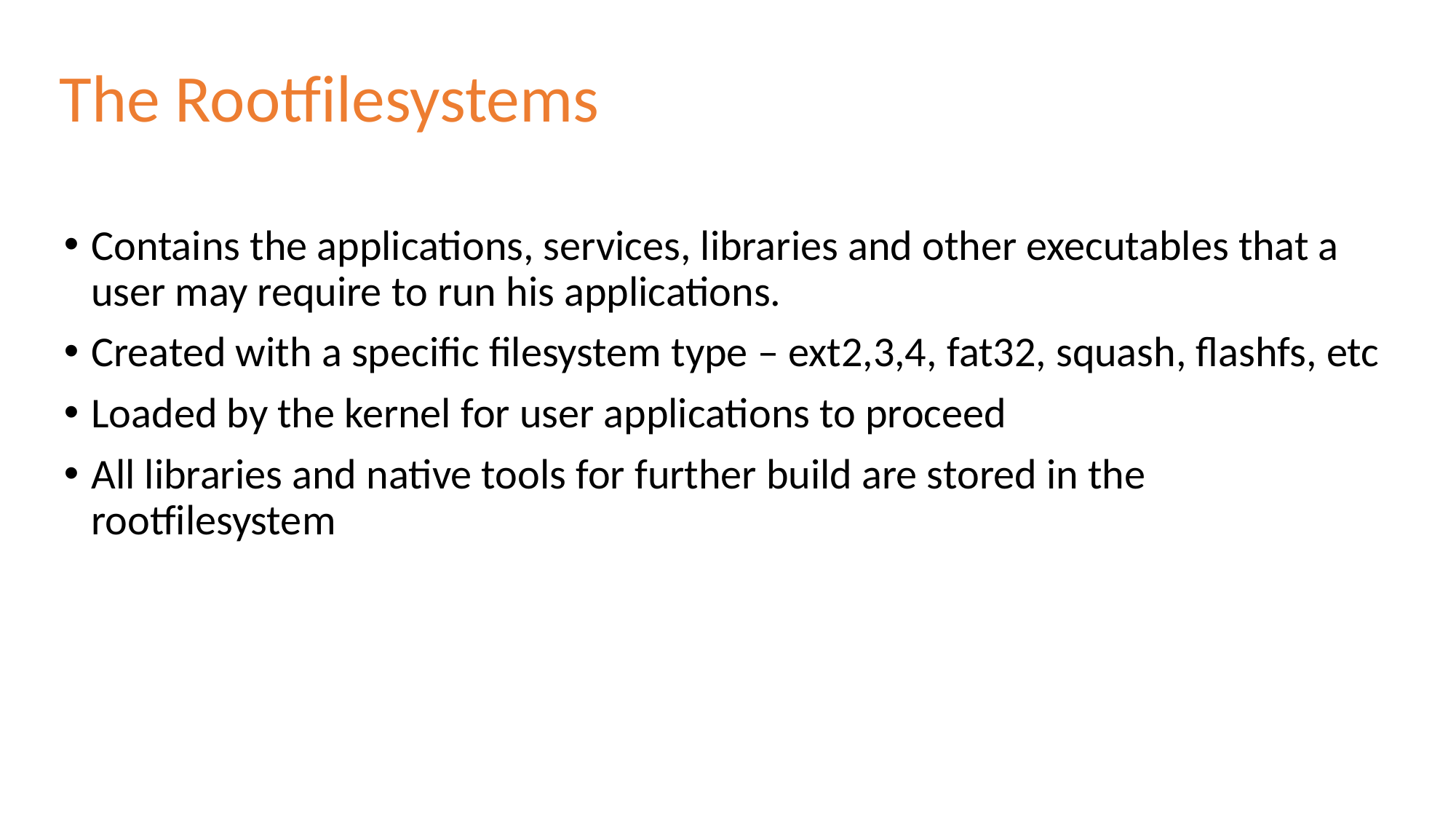

# The Rootfilesystems
Contains the applications, services, libraries and other executables that a user may require to run his applications.
Created with a specific filesystem type – ext2,3,4, fat32, squash, flashfs, etc
Loaded by the kernel for user applications to proceed
All libraries and native tools for further build are stored in the rootfilesystem